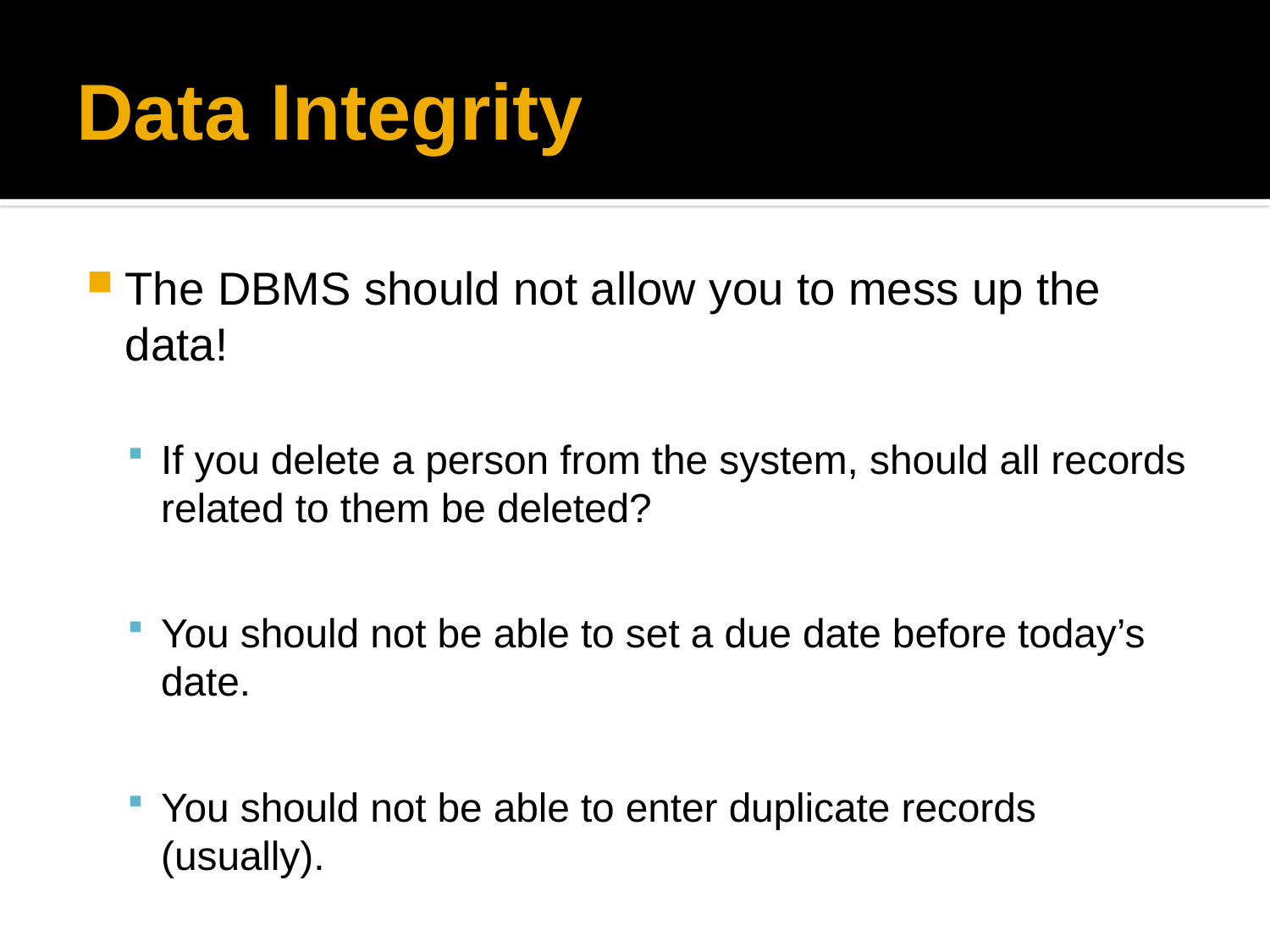

# Data Integrity
The DBMS should not allow you to mess up the data!

If you delete a person from the system, should all records related to them be deleted?

You should not be able to set a due date before today’s date.

You should not be able to enter duplicate records (usually).